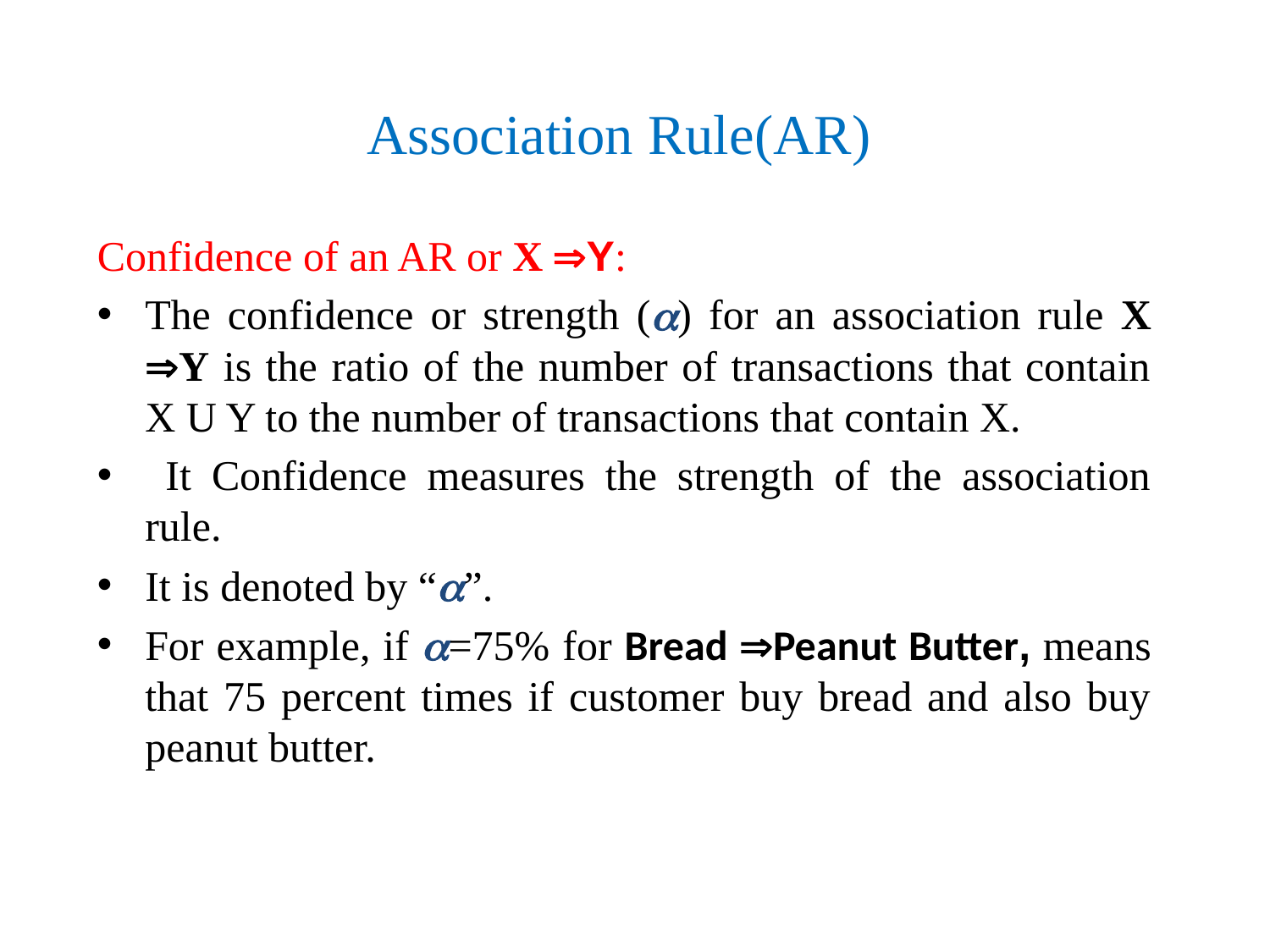

# Association Rule(AR)
Confidence of an AR or X ⇒Y:
The confidence or strength (α) for an association rule X ⇒Y is the ratio of the number of transactions that contain X U Y to the number of transactions that contain X.
 It Confidence measures the strength of the association rule.
It is denoted by “α”.
For example, if α=75% for Bread ⇒Peanut Butter, means that 75 percent times if customer buy bread and also buy peanut butter.